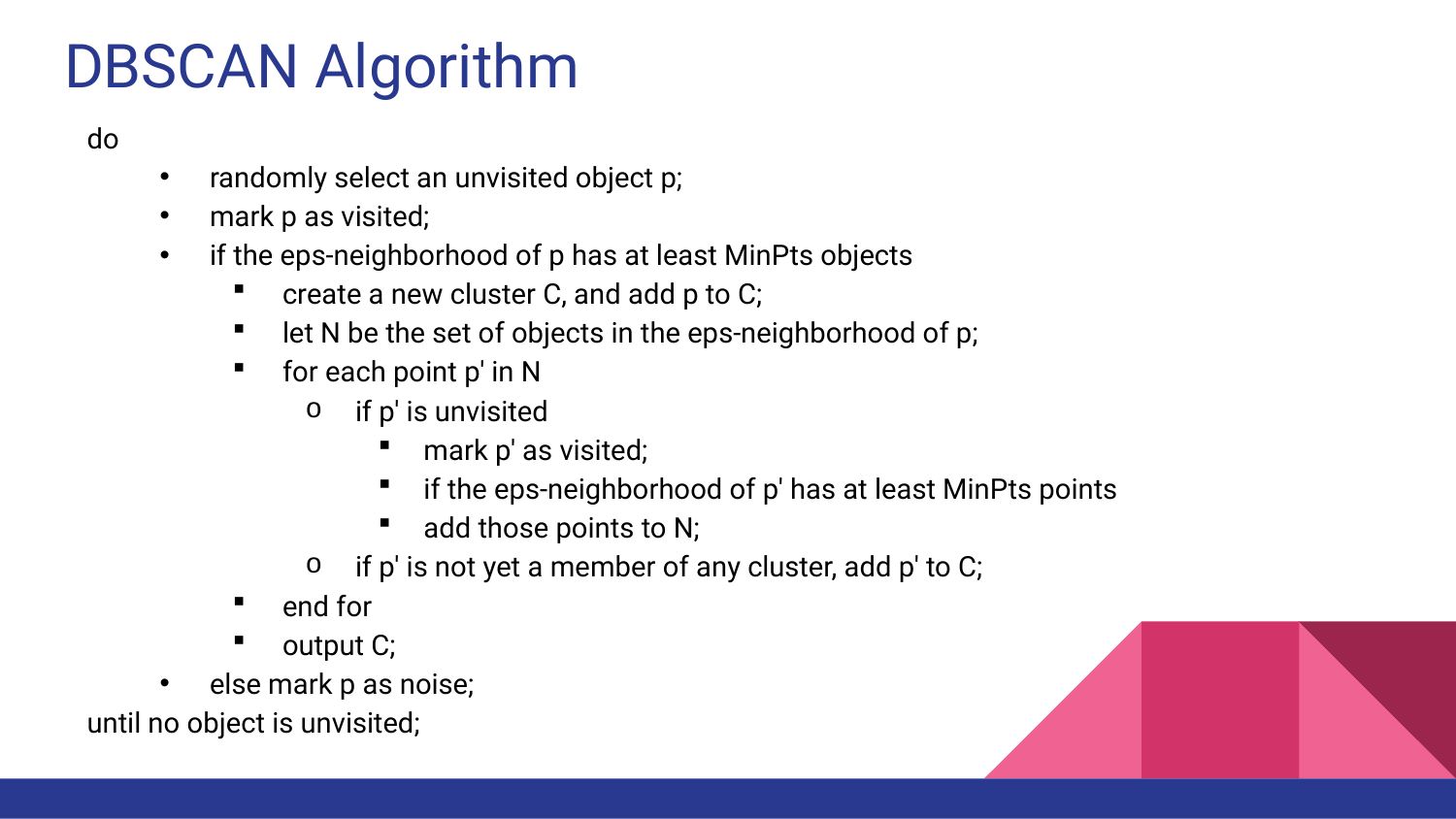

# DBSCAN Algorithm
do
randomly select an unvisited object p;
mark p as visited;
if the eps-neighborhood of p has at least MinPts objects
create a new cluster C, and add p to C;
let N be the set of objects in the eps-neighborhood of p;
for each point p' in N
if p' is unvisited
mark p' as visited;
if the eps-neighborhood of p' has at least MinPts points
add those points to N;
if p' is not yet a member of any cluster, add p' to C;
end for
output C;
else mark p as noise;
until no object is unvisited;